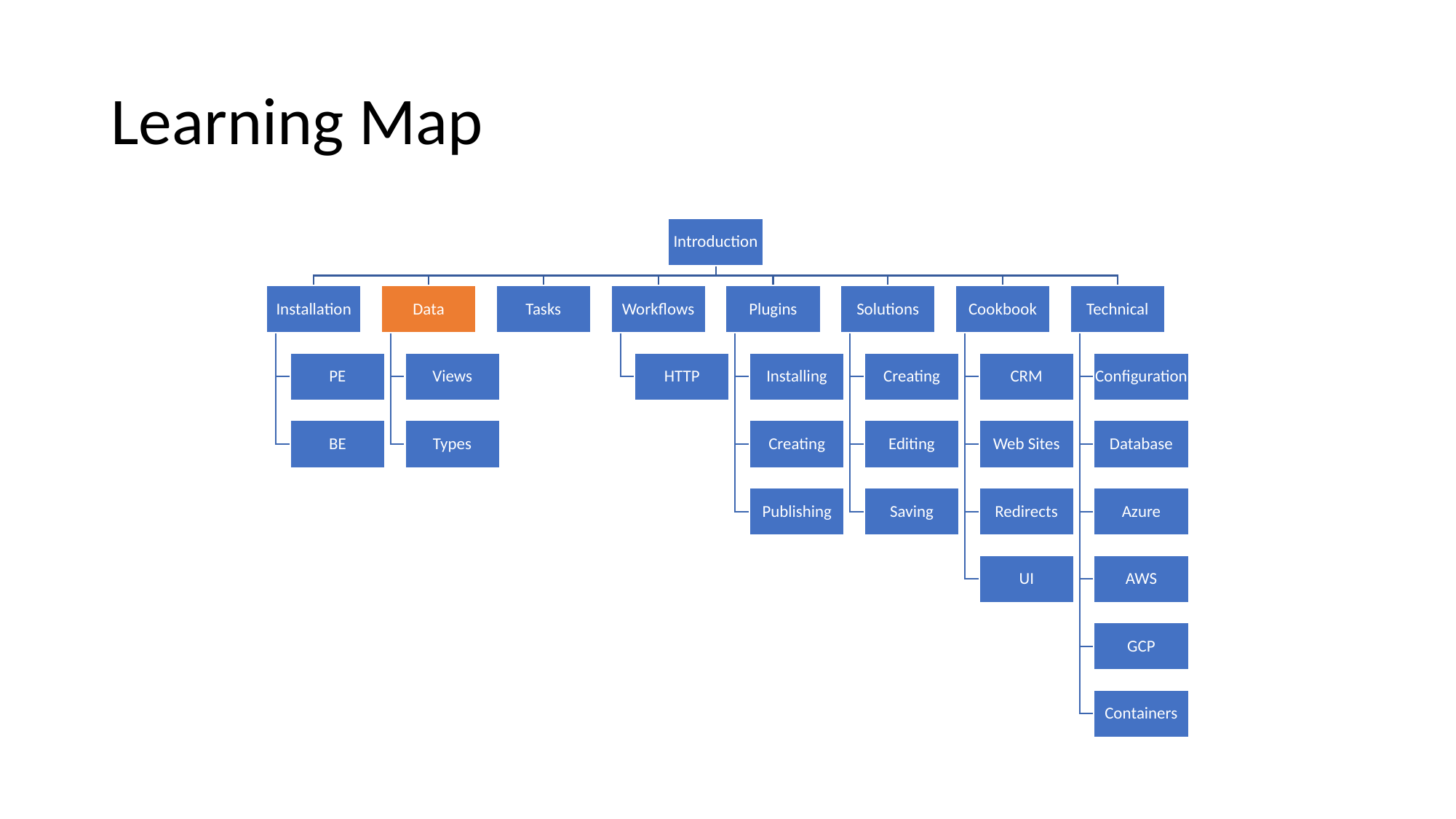

# Learning Map
Introduction
Installation
PE
BE
Data
Views
Types
Tasks
Workflows
HTTP
Plugins
Installing
Creating
Publishing
Solutions
Creating
Editing
Saving
Cookbook
CRM
Web Sites
Redirects
UI
Technical
Configuration
Database
Azure
AWS
GCP
Containers